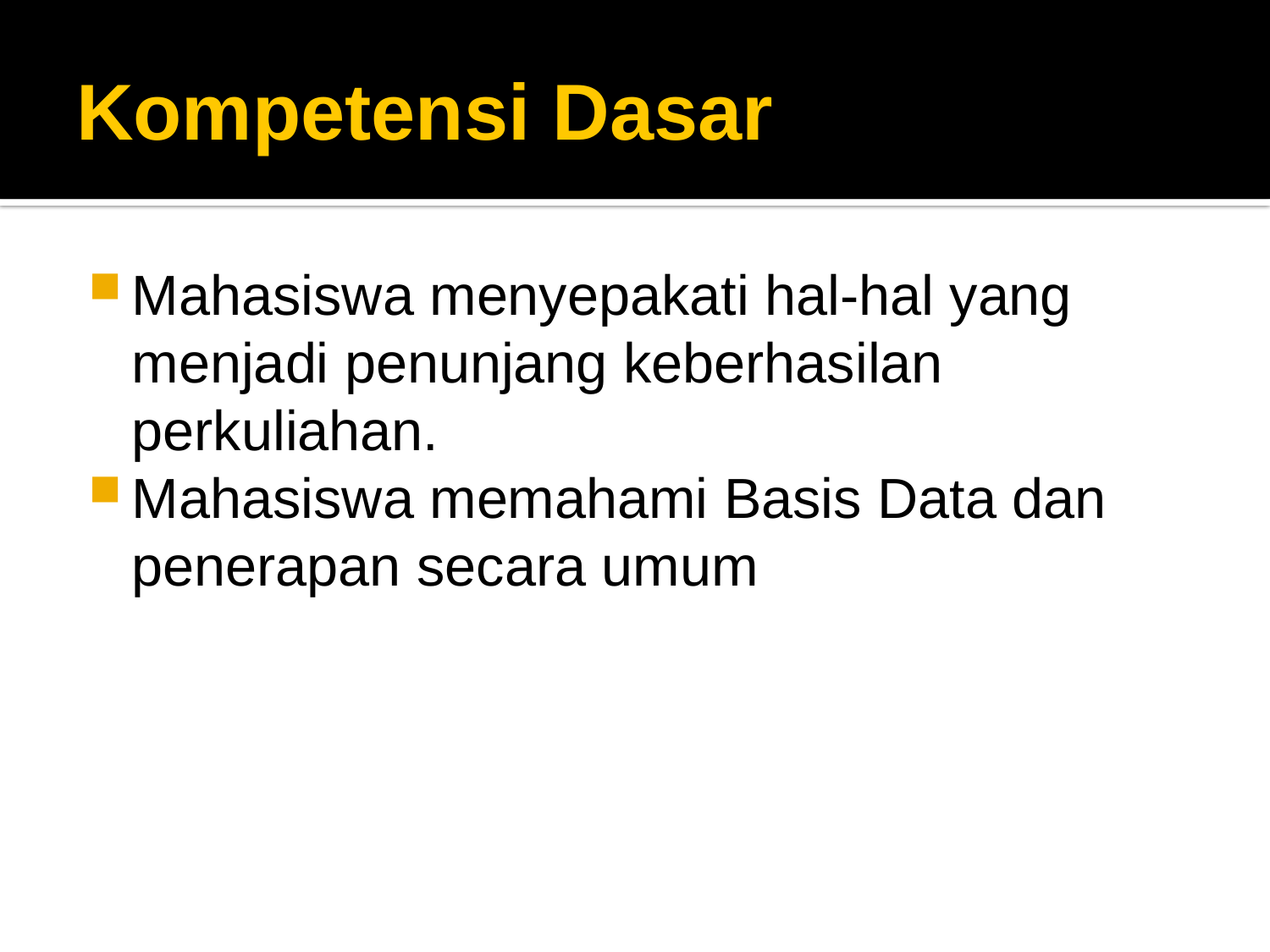

# Kompetensi Dasar
Mahasiswa menyepakati hal-hal yang menjadi penunjang keberhasilan perkuliahan.
Mahasiswa memahami Basis Data dan penerapan secara umum